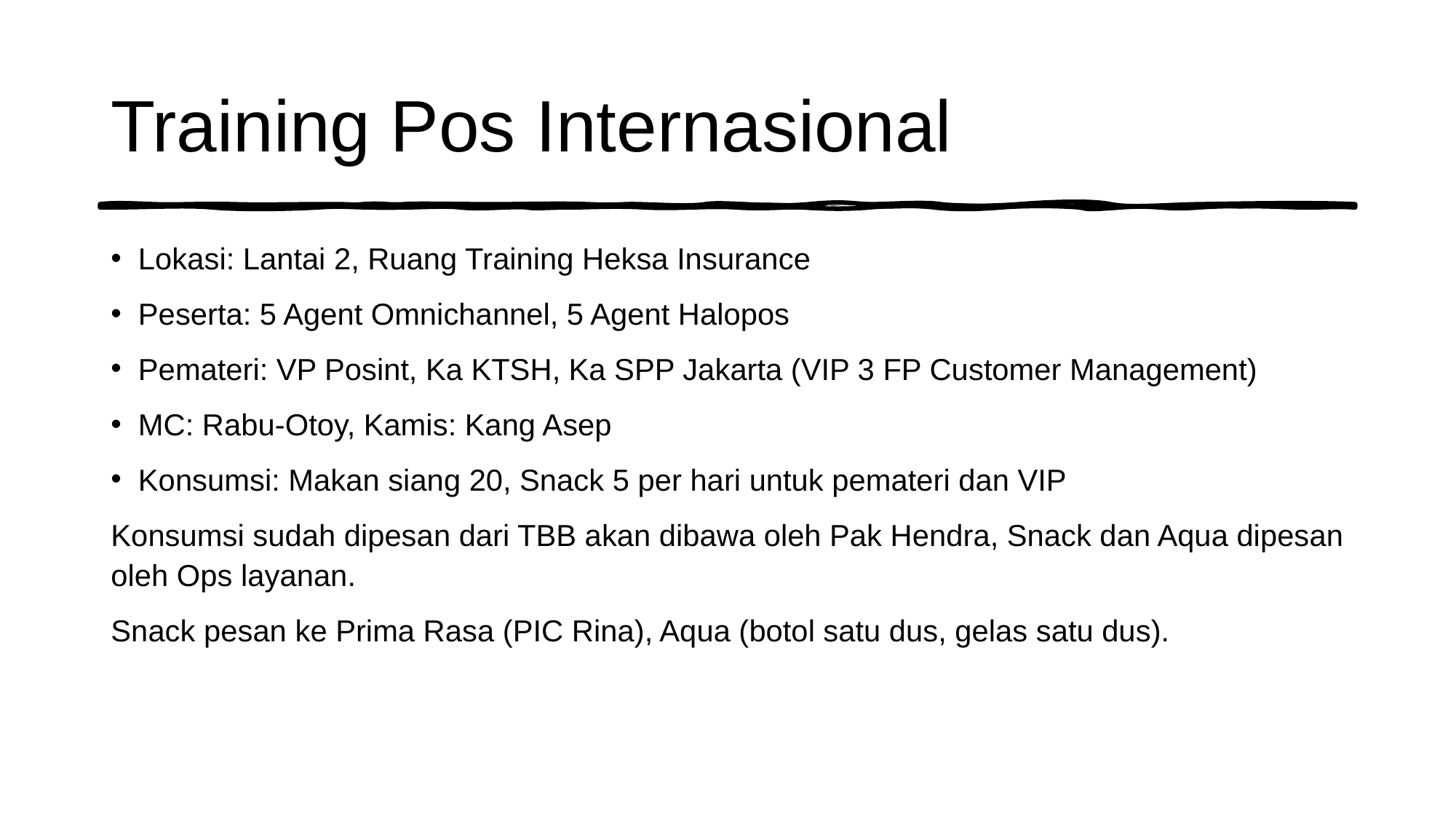

# Training Pos Internasional
Lokasi: Lantai 2, Ruang Training Heksa Insurance
Peserta: 5 Agent Omnichannel, 5 Agent Halopos
Pemateri: VP Posint, Ka KTSH, Ka SPP Jakarta (VIP 3 FP Customer Management)
MC: Rabu-Otoy, Kamis: Kang Asep
Konsumsi: Makan siang 20, Snack 5 per hari untuk pemateri dan VIP
Konsumsi sudah dipesan dari TBB akan dibawa oleh Pak Hendra, Snack dan Aqua dipesan oleh Ops layanan.
Snack pesan ke Prima Rasa (PIC Rina), Aqua (botol satu dus, gelas satu dus).